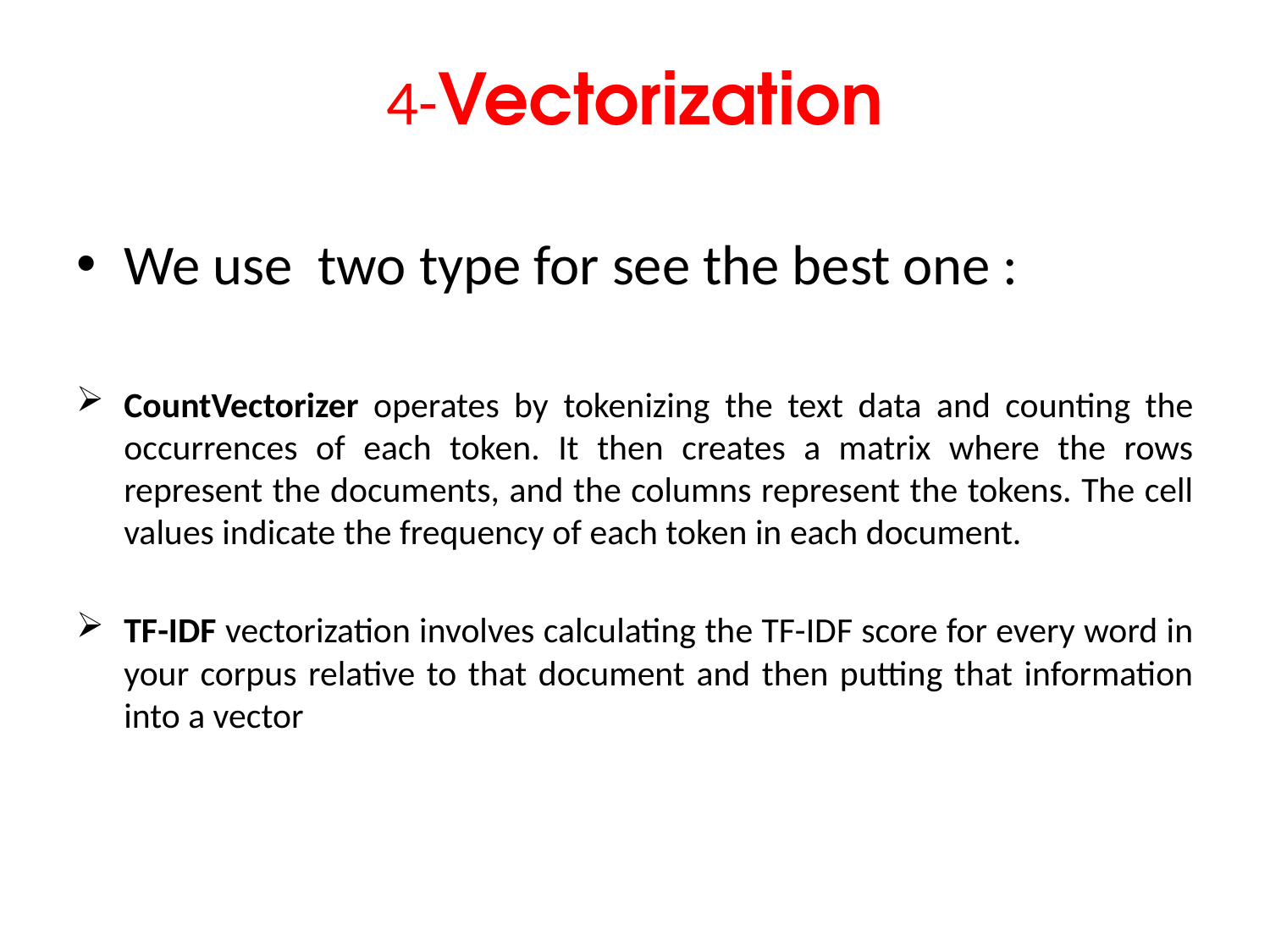

# 4-Vectorization
We use  two type for see the best one :

CountVectorizer operates by tokenizing the text data and counting the occurrences of each token. It then creates a matrix where the rows represent the documents, and the columns represent the tokens. The cell values indicate the frequency of each token in each document.

TF-IDF vectorization involves calculating the TF-IDF score for every word in your corpus relative to that document and then putting that information into a vector